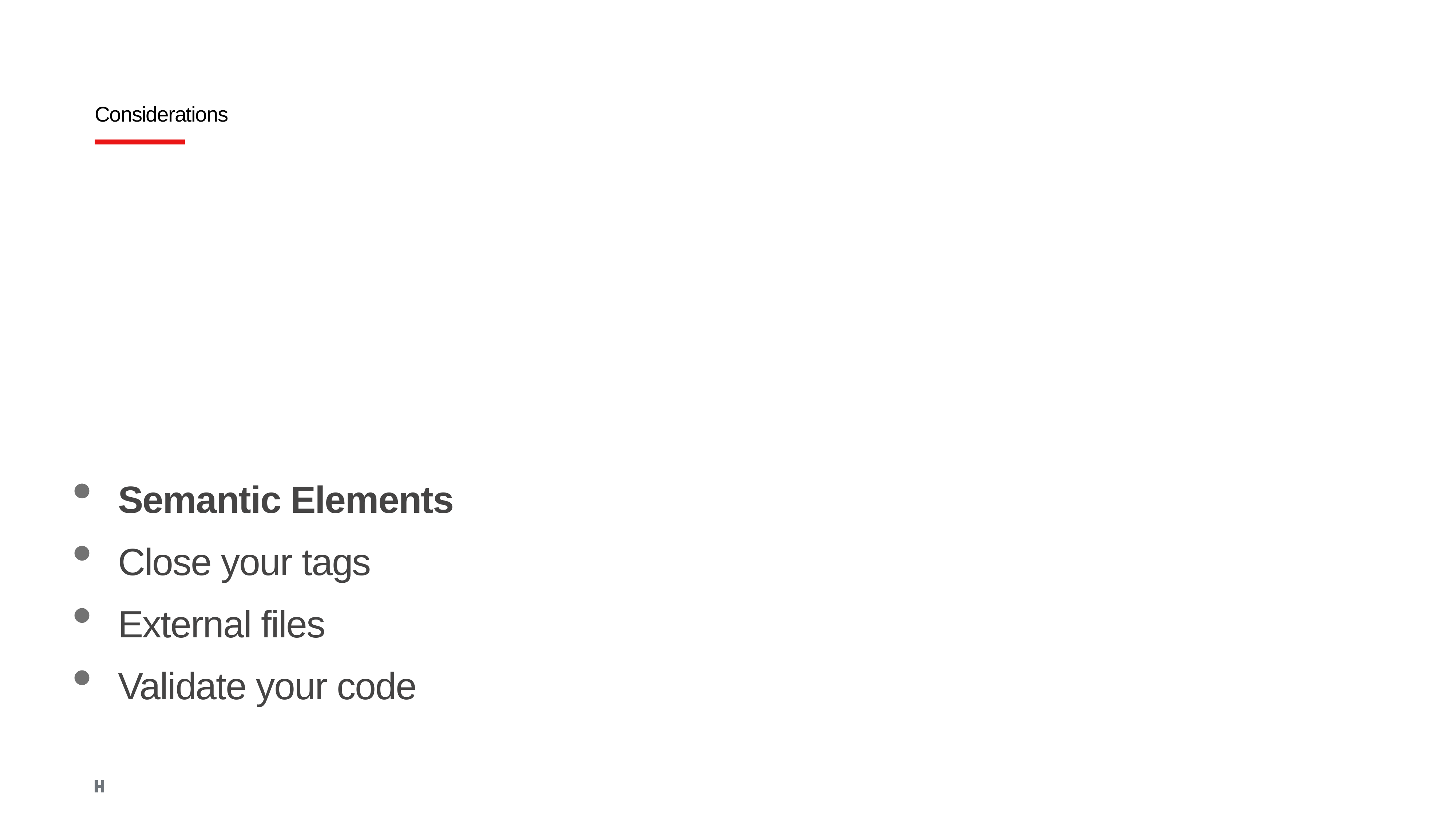

Considerations
Semantic Elements
Close your tags
External files
Validate your code